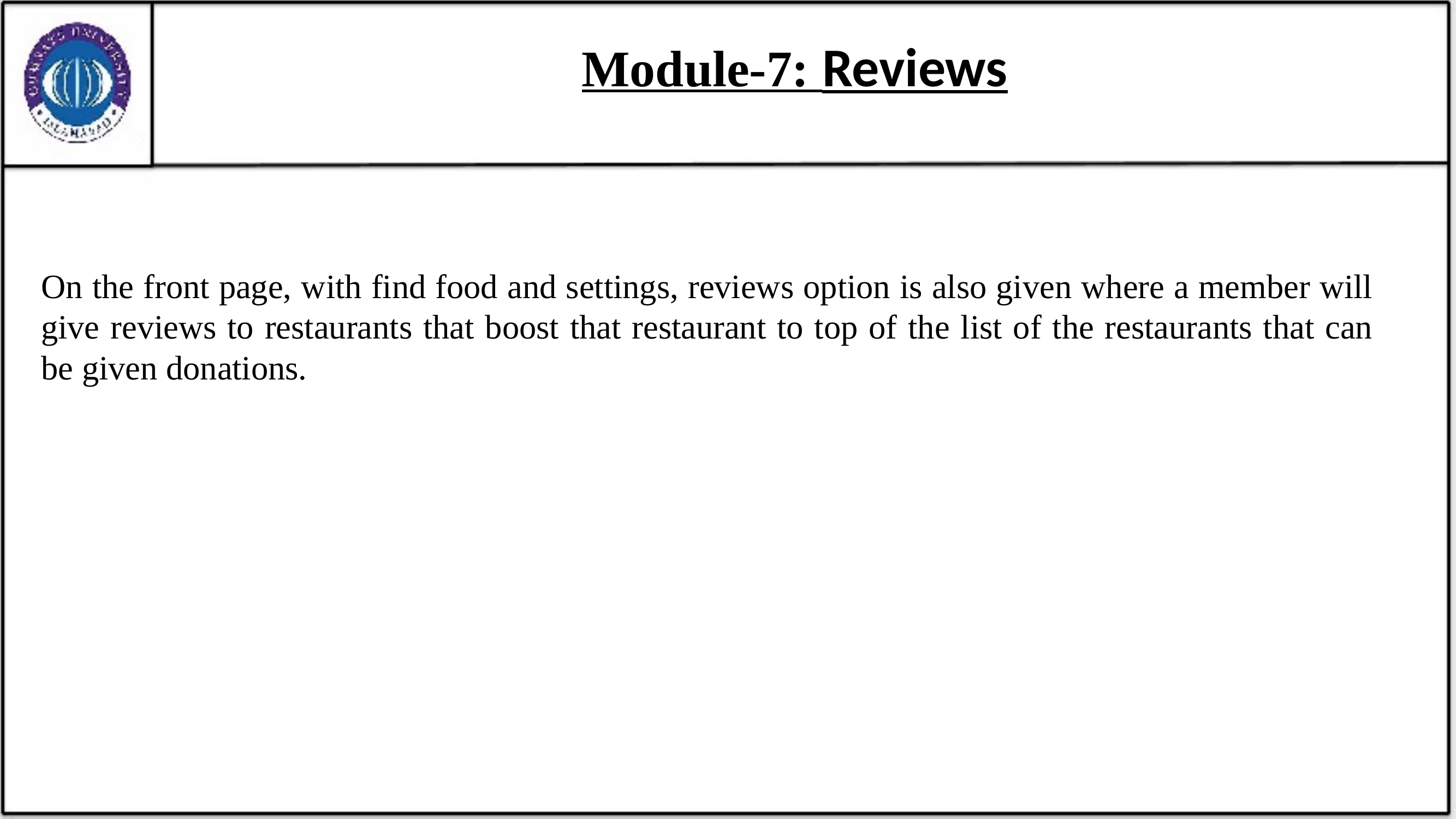

# Module-7: Reviews

On the front page, with find food and settings, reviews option is also given where a member will give reviews to restaurants that boost that restaurant to top of the list of the restaurants that can be given donations.
19